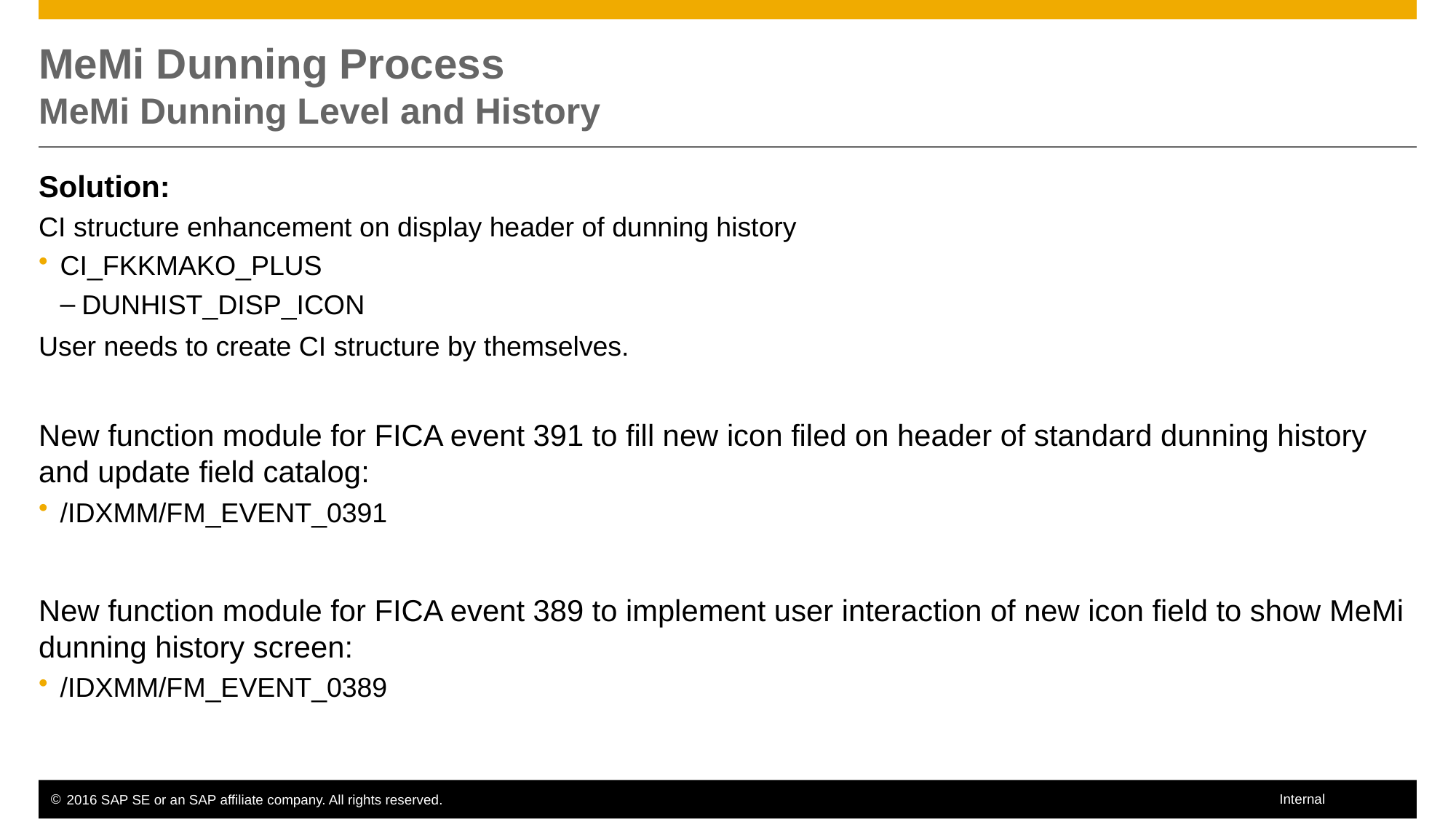

# MeMi Dunning Process MeMi Dunning Level and History
Solution:
CI structure enhancement on display header of dunning history
CI_FKKMAKO_PLUS
DUNHIST_DISP_ICON
User needs to create CI structure by themselves.

New function module for FICA event 391 to fill new icon filed on header of standard dunning history and update field catalog:
/IDXMM/FM_EVENT_0391

New function module for FICA event 389 to implement user interaction of new icon field to show MeMi dunning history screen:
/IDXMM/FM_EVENT_0389